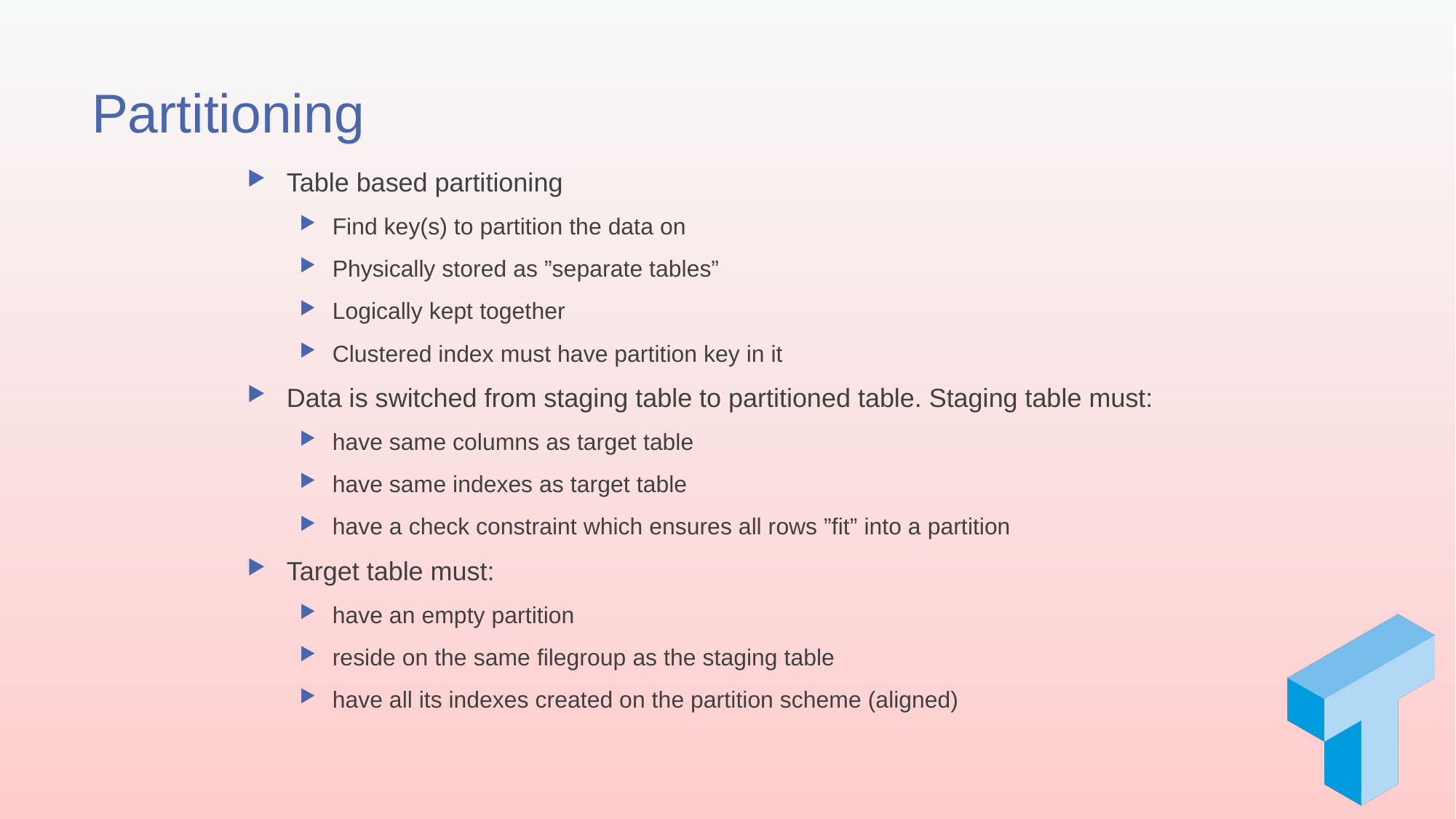

# Partitioning
Table based partitioning
Find key(s) to partition the data on
Physically stored as ”separate tables”
Logically kept together
Clustered index must have partition key in it
Data is switched from staging table to partitioned table. Staging table must:
have same columns as target table
have same indexes as target table
have a check constraint which ensures all rows ”fit” into a partition
Target table must:
have an empty partition
reside on the same filegroup as the staging table
have all its indexes created on the partition scheme (aligned)